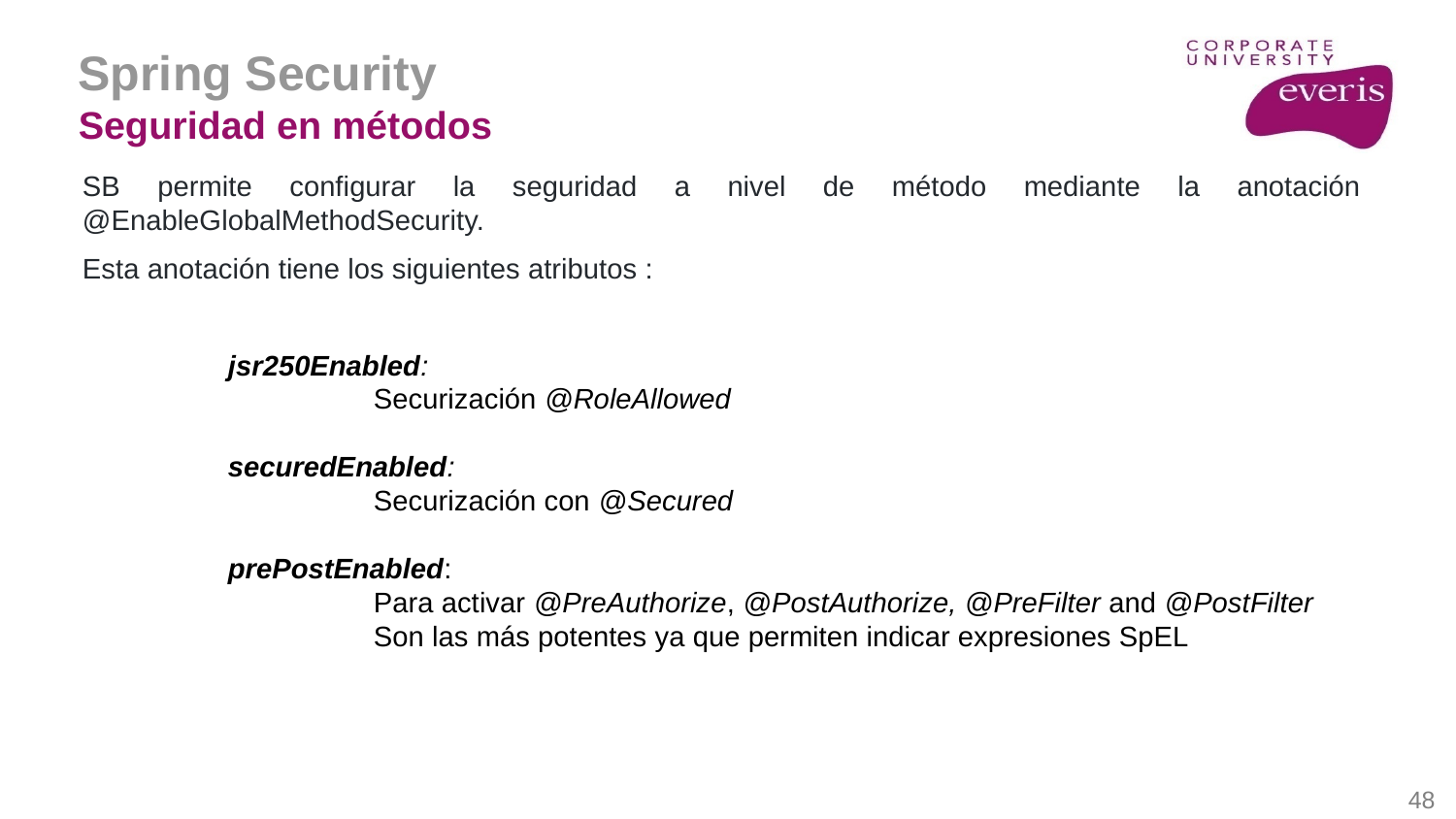

Spring Security
Seguridad en métodos

SB permite configurar la seguridad a nivel de método mediante la anotación @EnableGlobalMethodSecurity.
Esta anotación tiene los siguientes atributos :

	jsr250Enabled:
		Securización @RoleAllowed

	securedEnabled:
		Securización con @Secured

	prePostEnabled:
		Para activar @PreAuthorize, @PostAuthorize, @PreFilter and @PostFilter
		Son las más potentes ya que permiten indicar expresiones SpEL